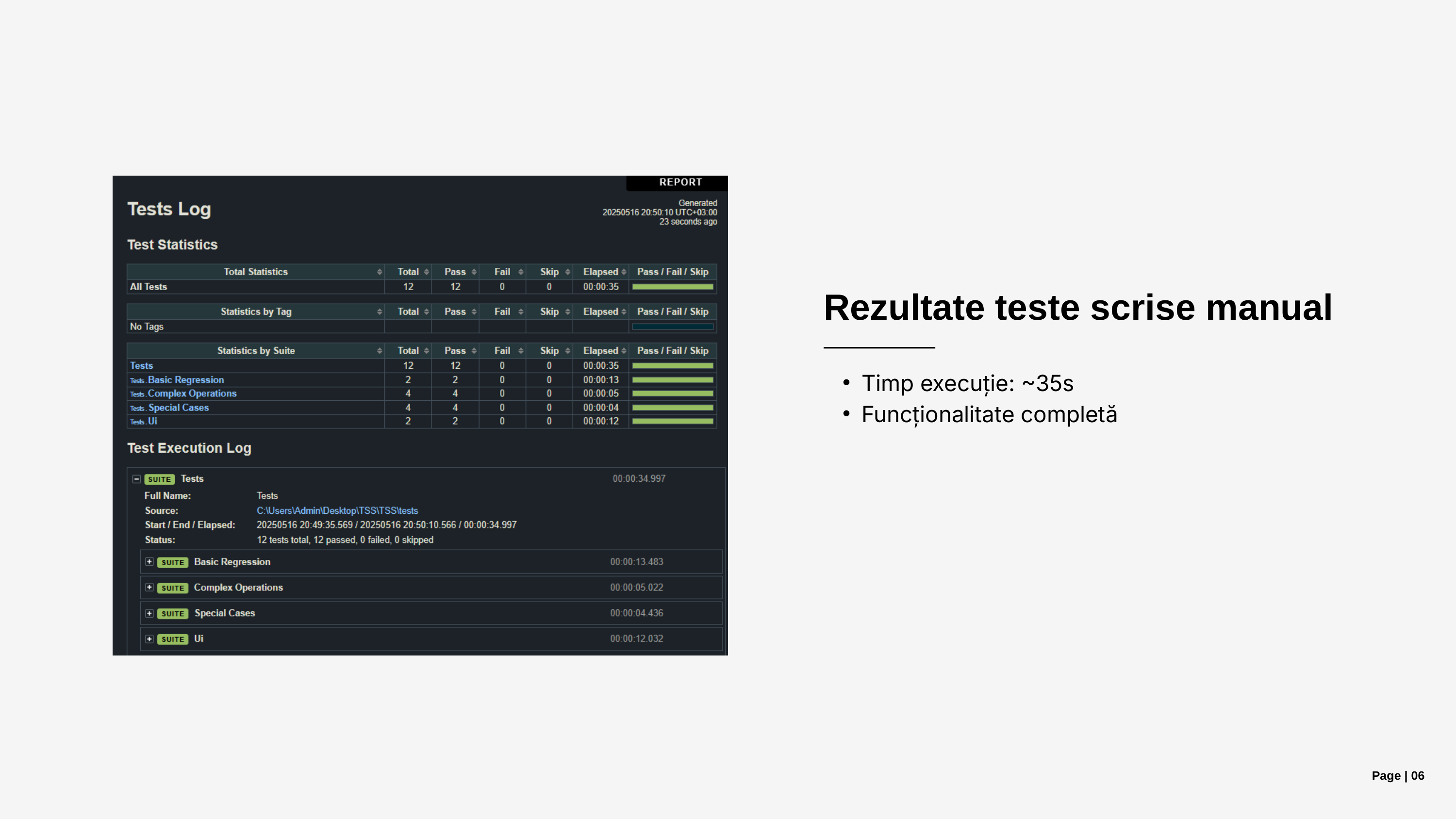

Rezultate teste scrise manual

Timp execuție: ~35s
Funcționalitate completă
Page | 06